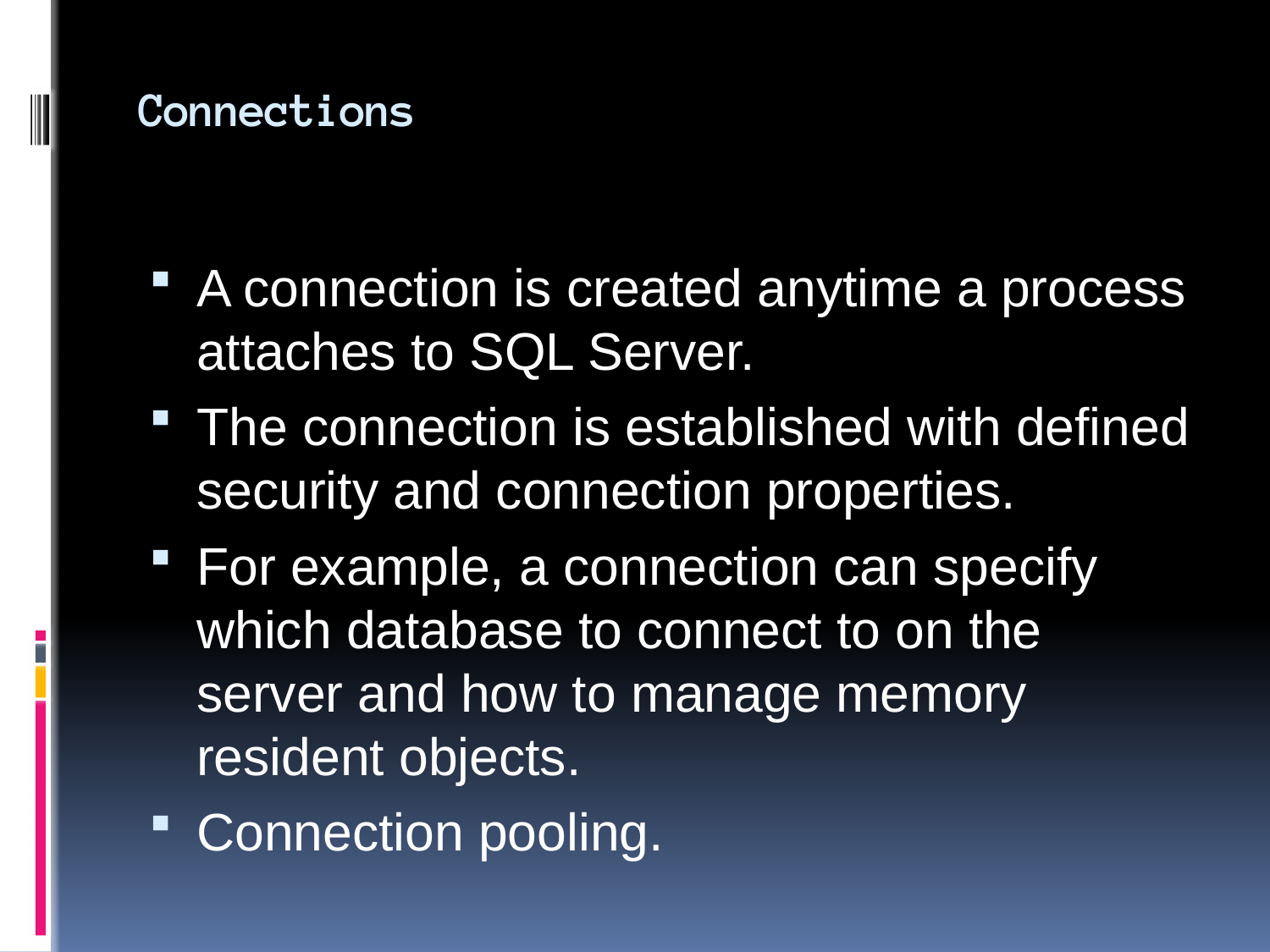

# Connections
A connection is created anytime a process attaches to SQL Server.
The connection is established with defined security and connection properties.
For example, a connection can specify which database to connect to on the server and how to manage memory resident objects.
Connection pooling.